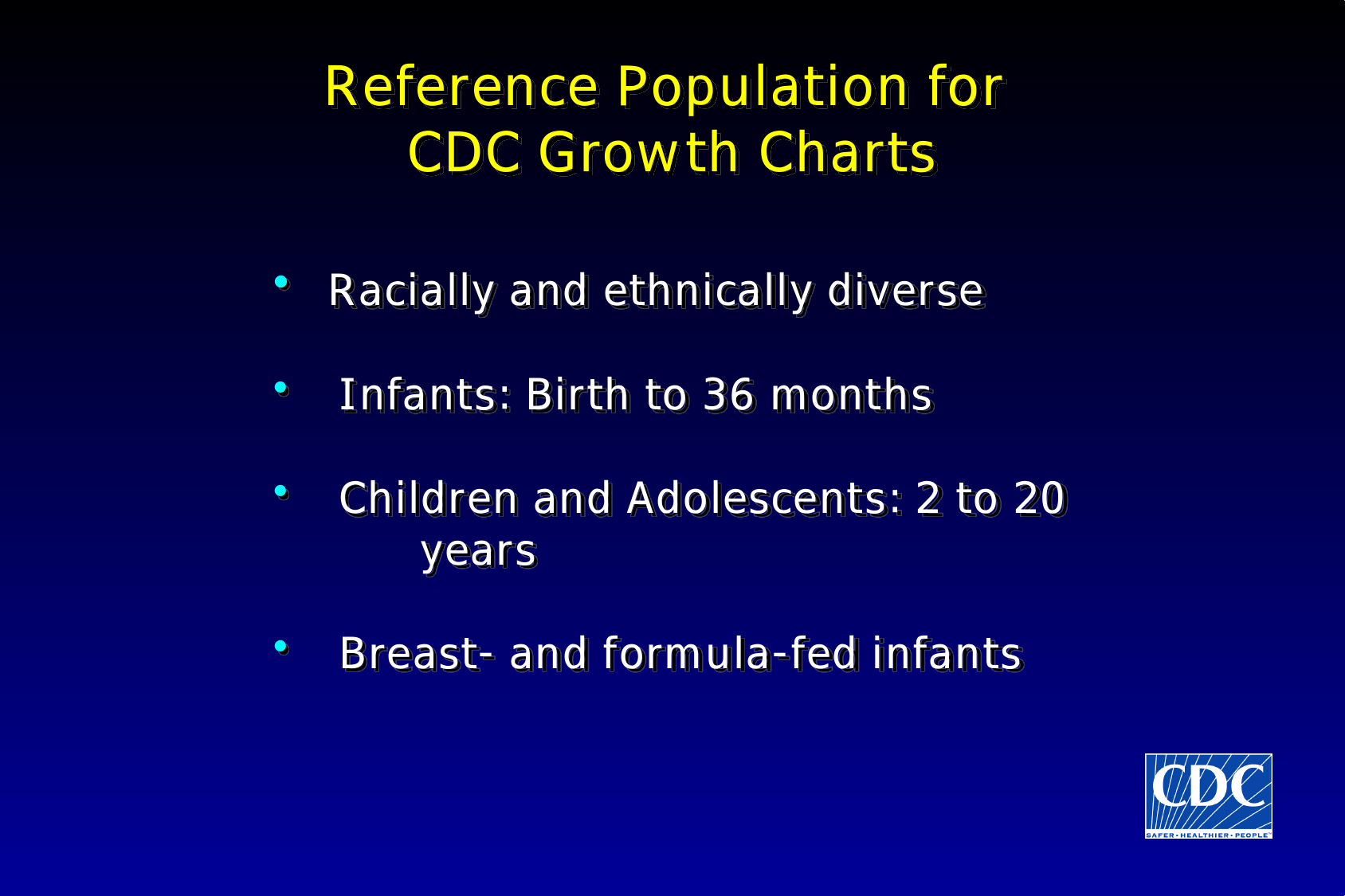

Reference Population for
CDC Growth Charts
  Racially and ethnically diverse
   Infants: Birth to 36 months

   Children and Adolescents: 2 to 20 		years

   Breast- and formula-fed infants